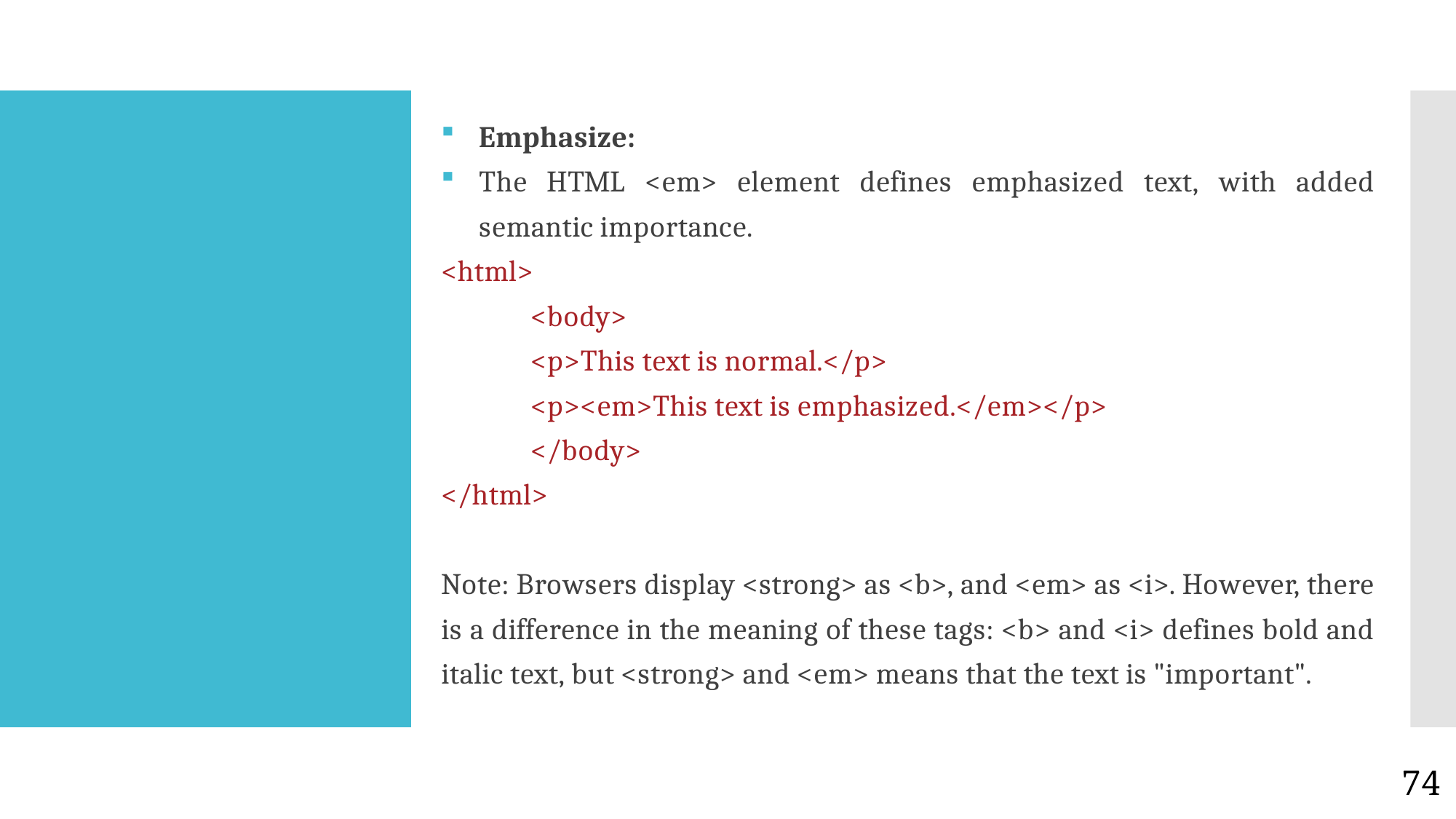

Emphasize:
The HTML <em> element defines emphasized text, with added semantic importance.
<html>
	<body>
		<p>This text is normal.</p>
		<p><em>This text is emphasized.</em></p>
	</body>
</html>

Note: Browsers display <strong> as <b>, and <em> as <i>. However, there is a difference in the meaning of these tags: <b> and <i> defines bold and italic text, but <strong> and <em> means that the text is "important".

#
74